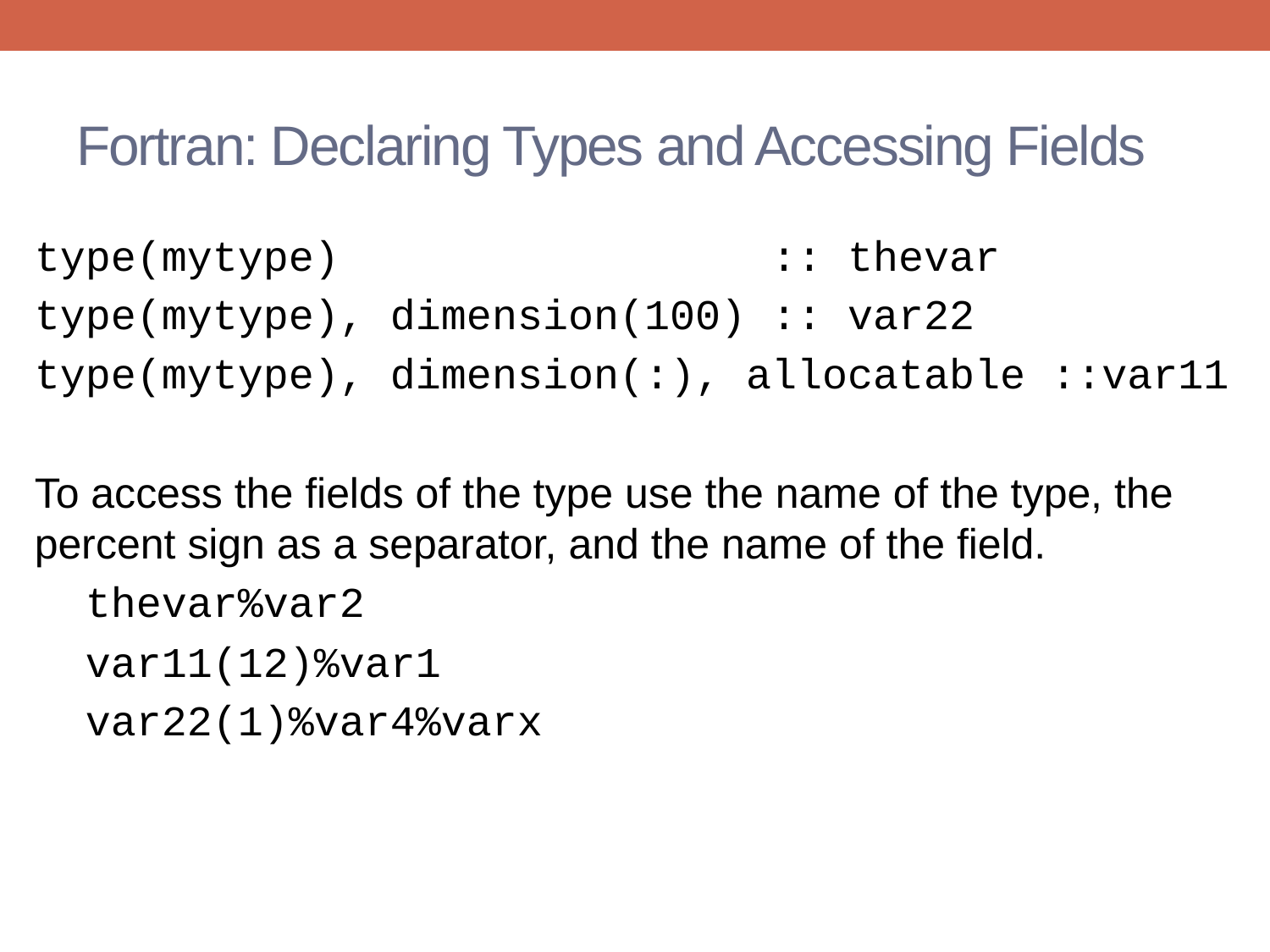

# Fortran: Declaring Types and Accessing Fields
type(mytype)                 :: thevar
type(mytype), dimension(100) :: var22
type(mytype), dimension(:), allocatable ::var11

To access the fields of the type use the name of the type, the percent sign as a separator, and the name of the field.
  thevar%var2
  var11(12)%var1
  var22(1)%var4%varx